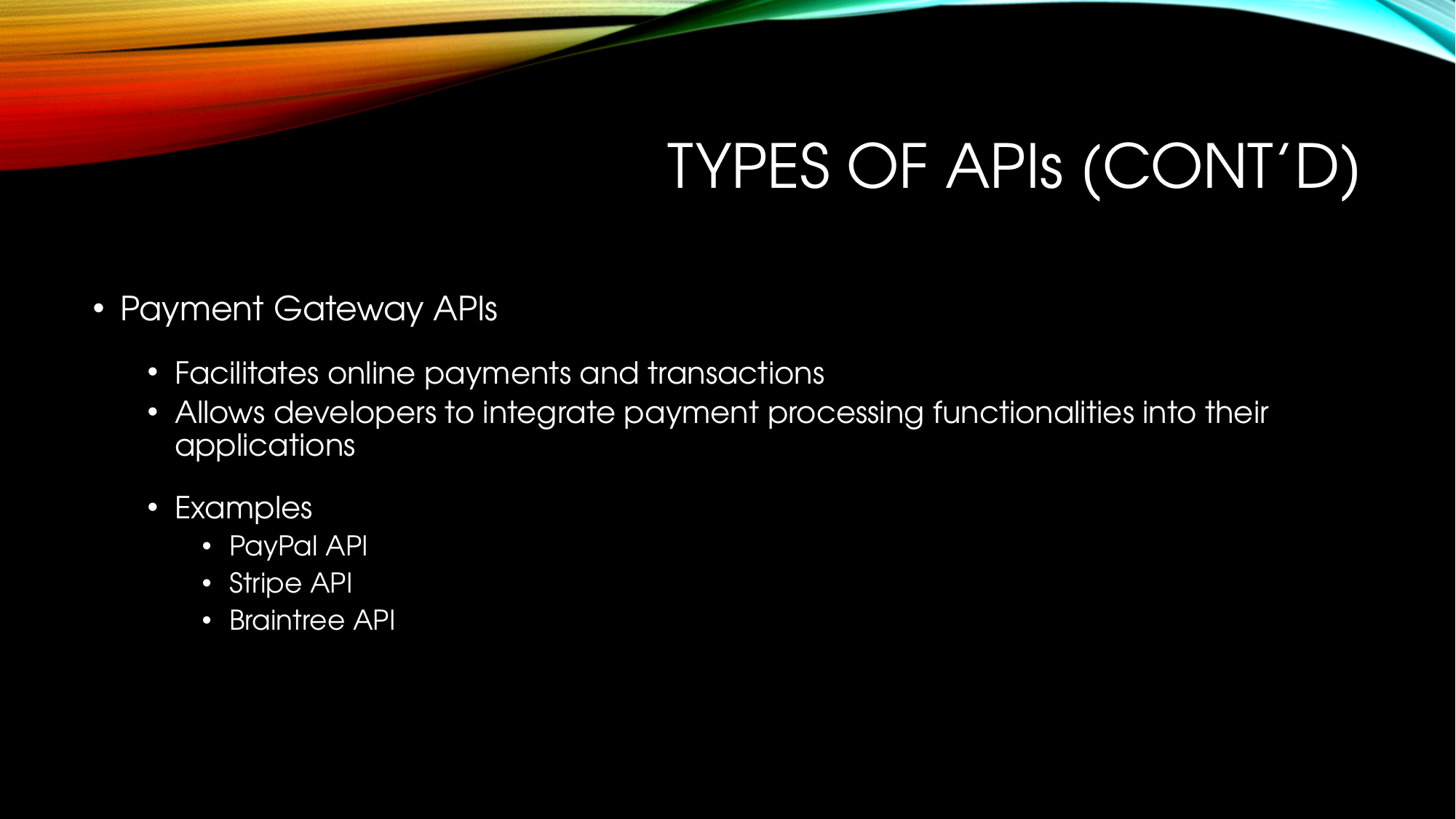

# Types of APIs (Cont’d)
Payment Gateway APIs
Facilitates online payments and transactions
Allows developers to integrate payment processing functionalities into their applications
Examples
PayPal API
Stripe API
Braintree API